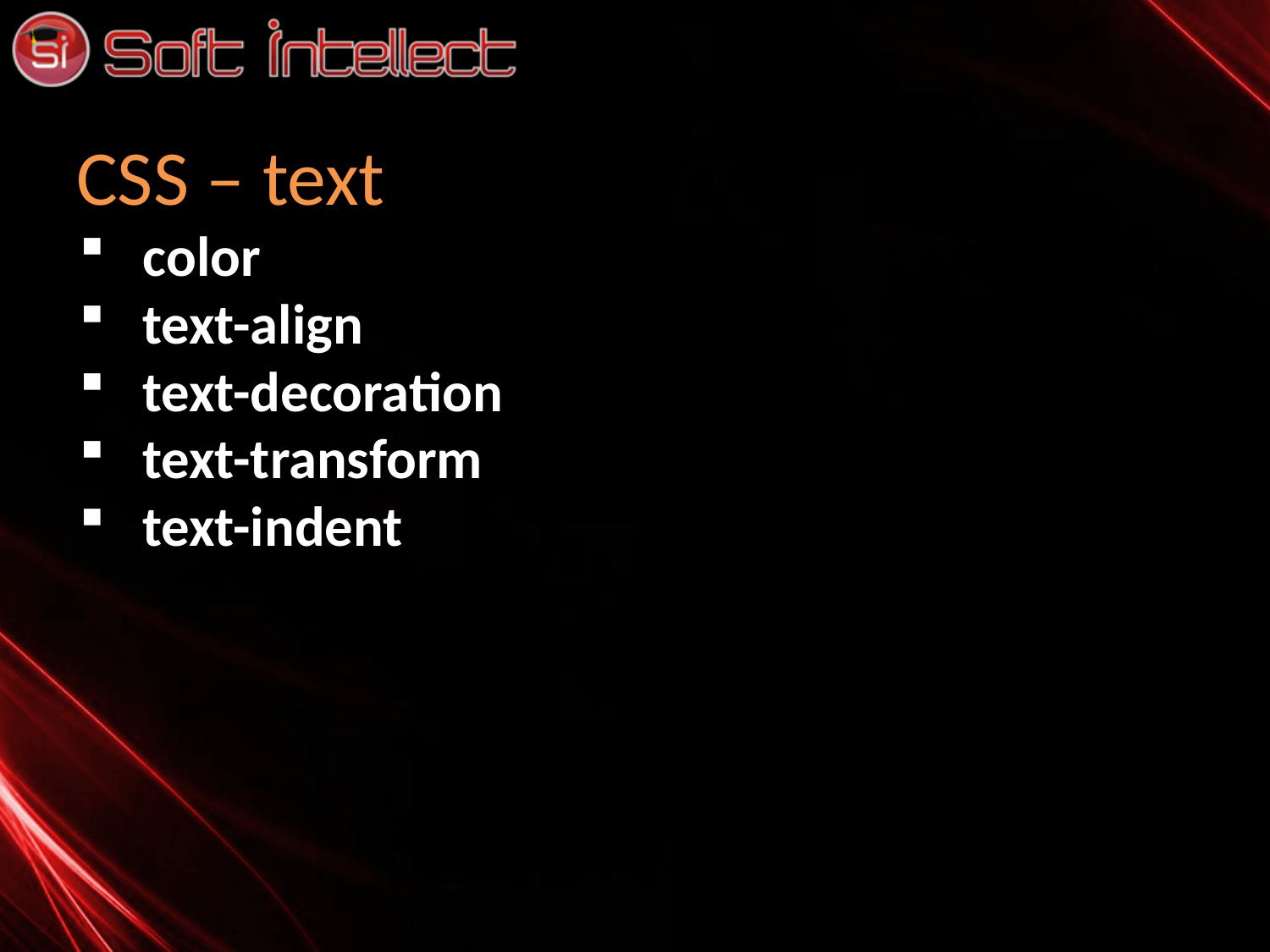

# CSS – text
color
text-align
text-decoration
text-transform
text-indent